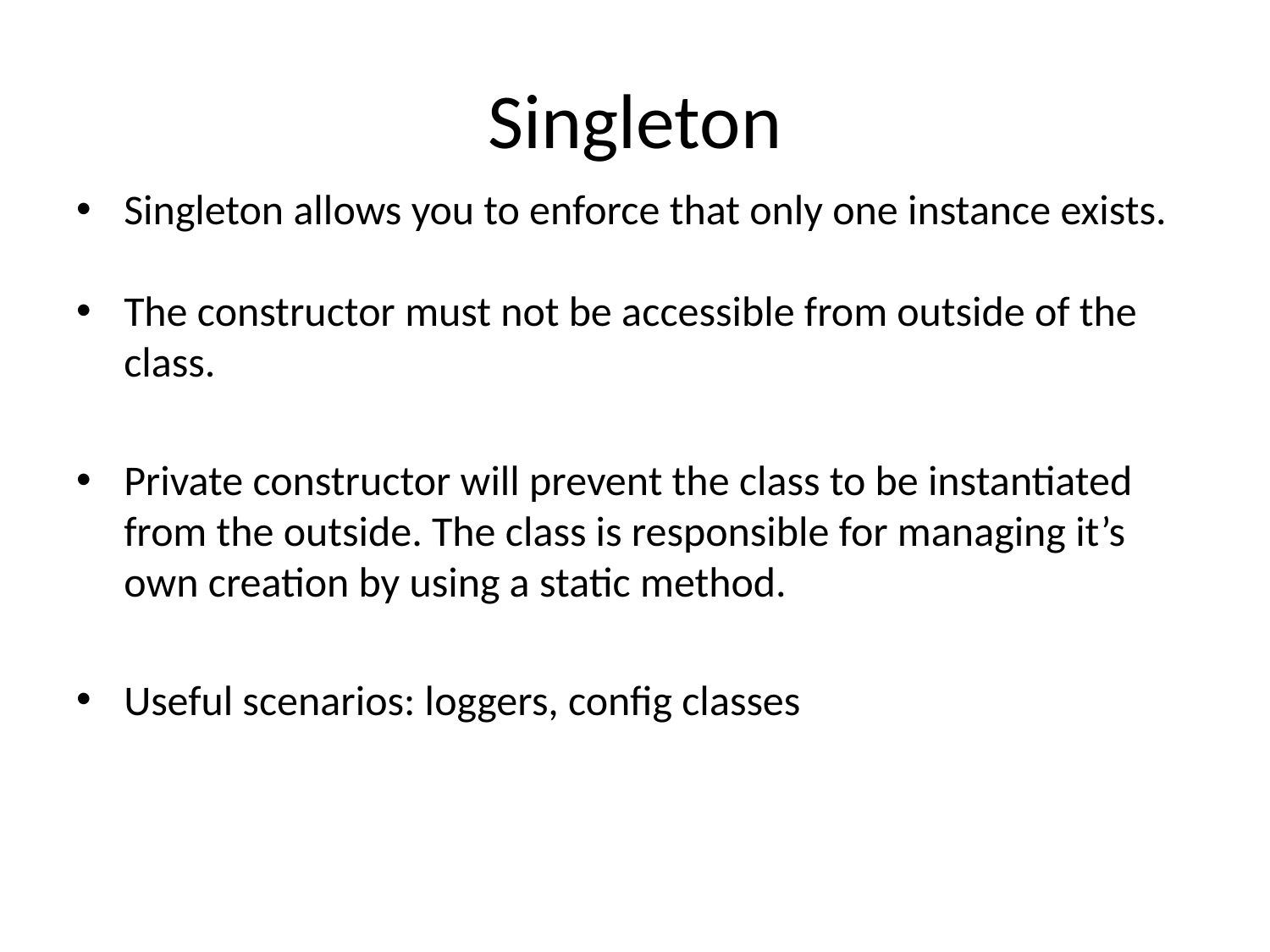

# Singleton
Singleton allows you to enforce that only one instance exists.

The constructor must not be accessible from outside of the class.

Private constructor will prevent the class to be instantiated from the outside. The class is responsible for managing it’s own creation by using a static method.

Useful scenarios: loggers, config classes